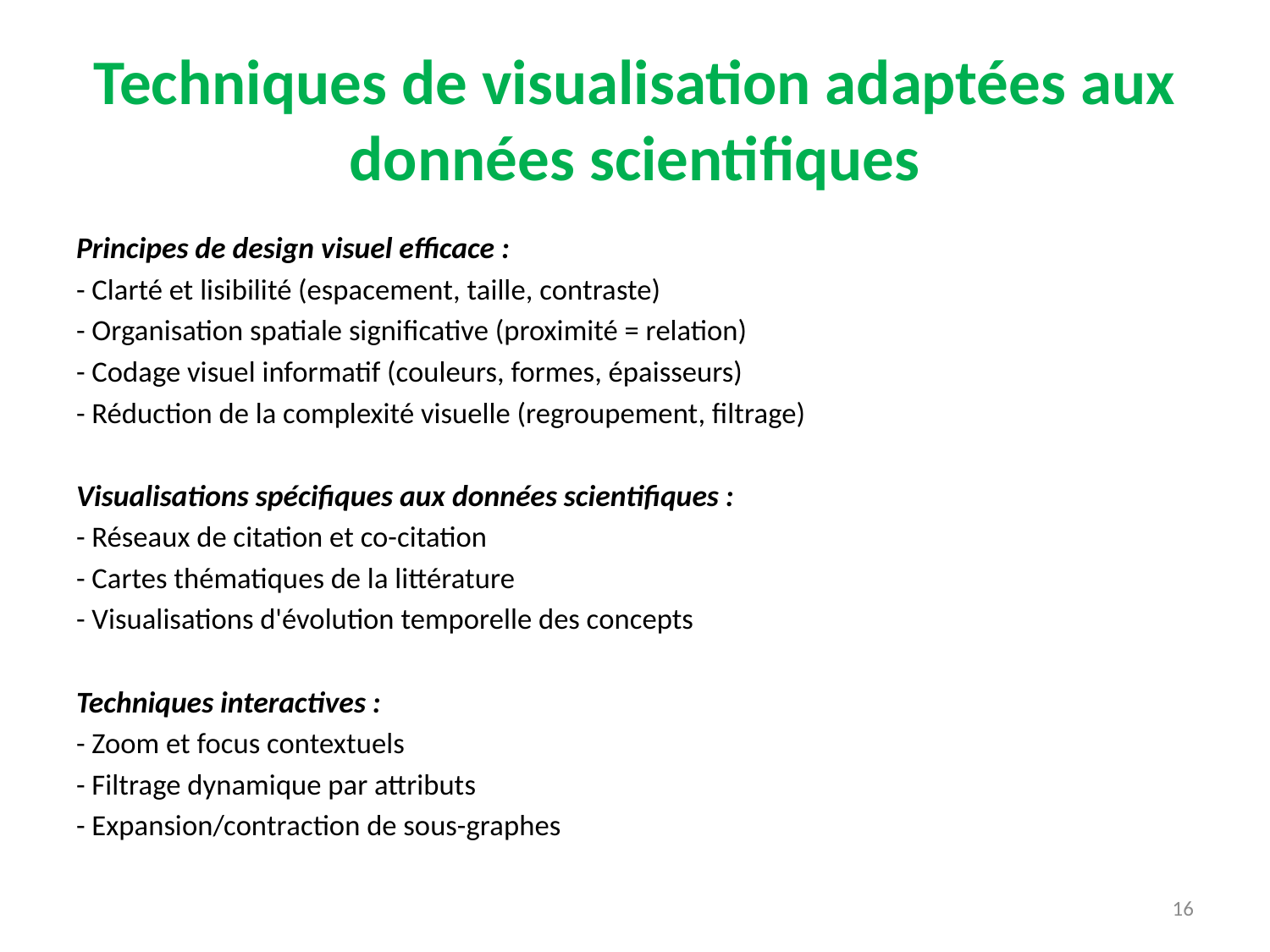

# Techniques de visualisation adaptées aux données scientifiques
Principes de design visuel efficace :
- Clarté et lisibilité (espacement, taille, contraste)
- Organisation spatiale significative (proximité = relation)
- Codage visuel informatif (couleurs, formes, épaisseurs)
- Réduction de la complexité visuelle (regroupement, filtrage)

Visualisations spécifiques aux données scientifiques :
- Réseaux de citation et co-citation
- Cartes thématiques de la littérature
- Visualisations d'évolution temporelle des concepts

Techniques interactives :
- Zoom et focus contextuels
- Filtrage dynamique par attributs
- Expansion/contraction de sous-graphes
16